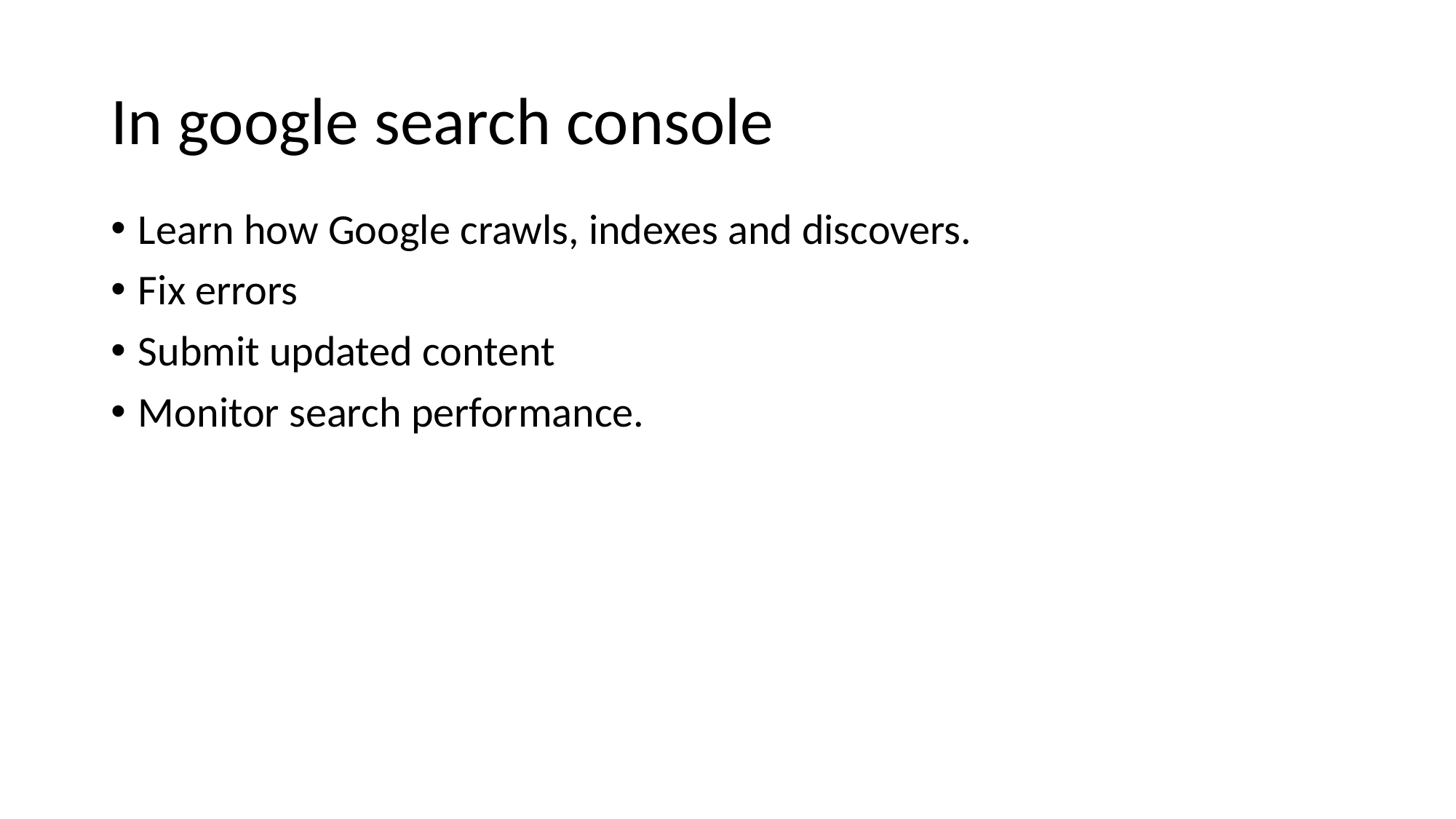

# In google search console
Learn how Google crawls, indexes and discovers.
Fix errors
Submit updated content
Monitor search performance.